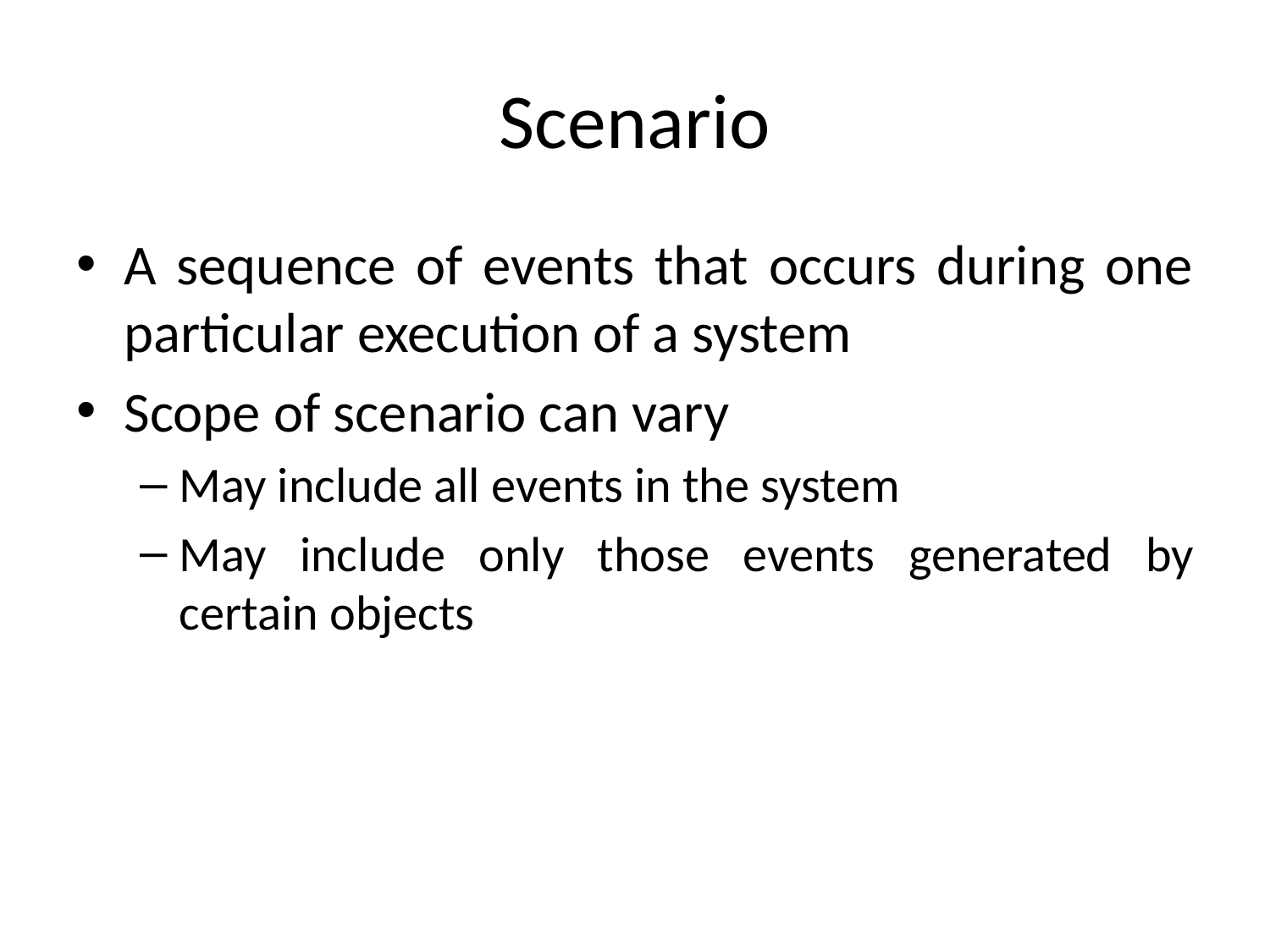

# Scenario
A sequence of events that occurs during one particular execution of a system
Scope of scenario can vary
May include all events in the system
May include only those events generated by certain objects